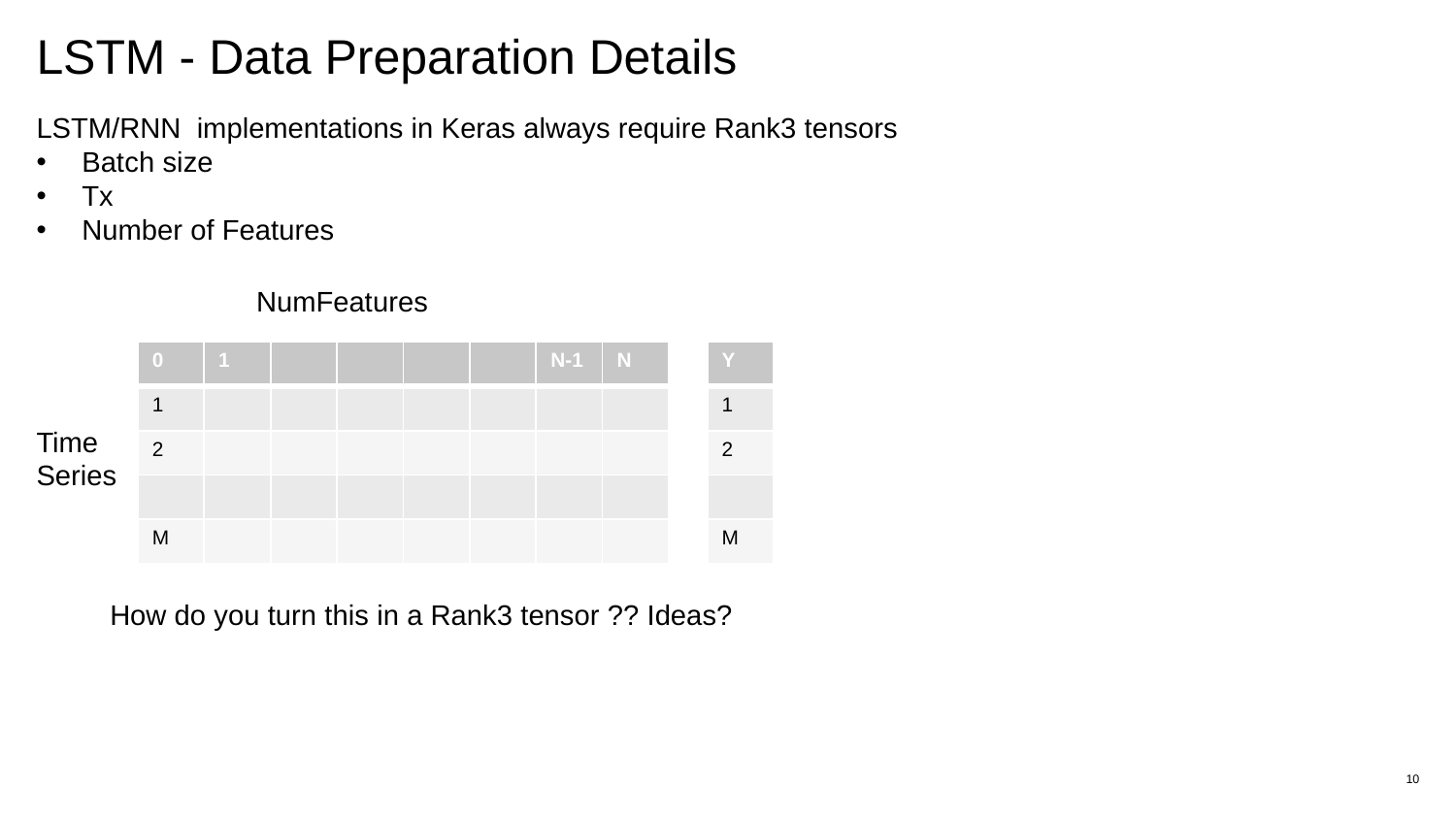

# LSTM - Data Preparation Details
LSTM/RNN  implementations in Keras always require Rank3 tensors
Batch size
Tx
Number of Features
NumFeatures
| 0 | 1 |  |  |  |  | N-1 | N |
| --- | --- | --- | --- | --- | --- | --- | --- |
| 1 |  |  |  |  |  |  |  |
| 2 |  |  |  |  |  |  |  |
|  |  |  |  |  |  |  |  |
| M |  |  |  |  |  |  |  |
| Y |
| --- |
| 1 |
| 2 |
|  |
| M |
Time
Series
How do you turn this in a Rank3 tensor ?? Ideas?
10